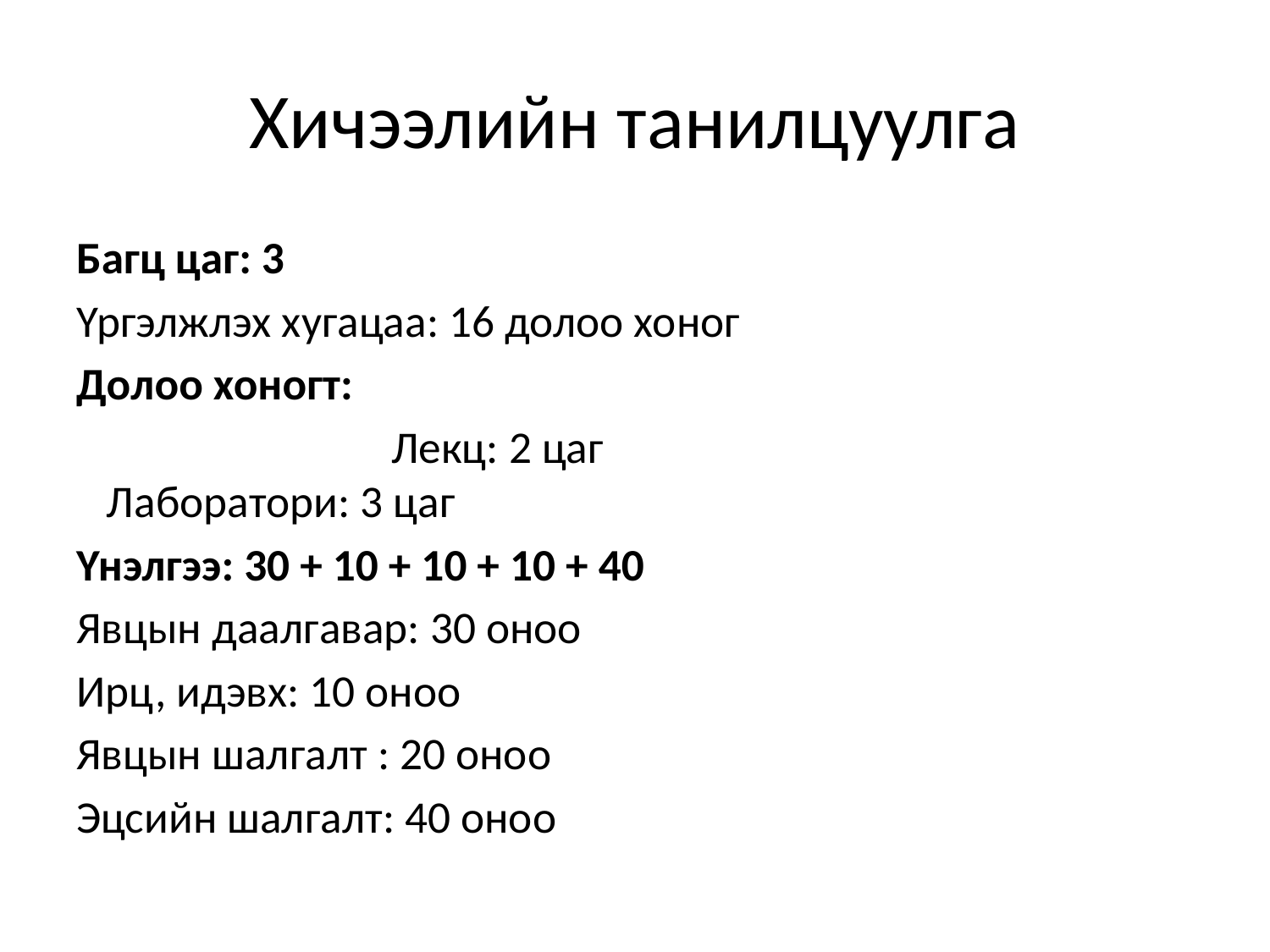

# Хичээлийн танилцуулга
Багц цаг: 3
Үргэлжлэх хугацаа: 16 долоо хоног
Долоо хоногт:
			 Лекц: 2 цаг
   Лаборатори: 3 цаг
Үнэлгээ: 30 + 10 + 10 + 10 + 40
Явцын даалгавар: 30 оноо
Ирц, идэвх: 10 оноо
Явцын шалгалт : 20 оноо
Эцсийн шалгалт: 40 оноо